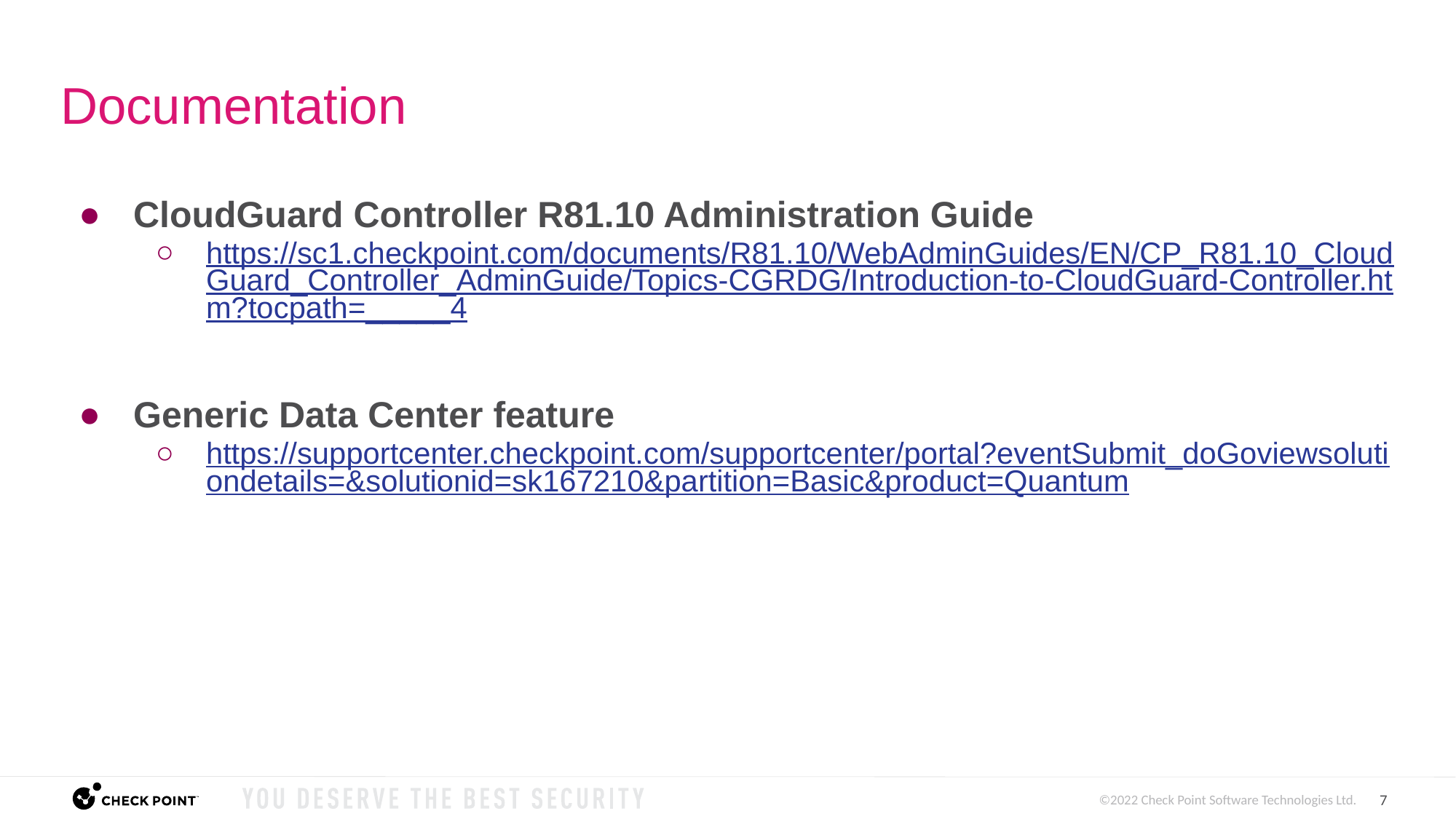

# Documentation
CloudGuard Controller R81.10 Administration Guide
https://sc1.checkpoint.com/documents/R81.10/WebAdminGuides/EN/CP_R81.10_CloudGuard_Controller_AdminGuide/Topics-CGRDG/Introduction-to-CloudGuard-Controller.htm?tocpath=_____4
Generic Data Center feature
https://supportcenter.checkpoint.com/supportcenter/portal?eventSubmit_doGoviewsolutiondetails=&solutionid=sk167210&partition=Basic&product=Quantum